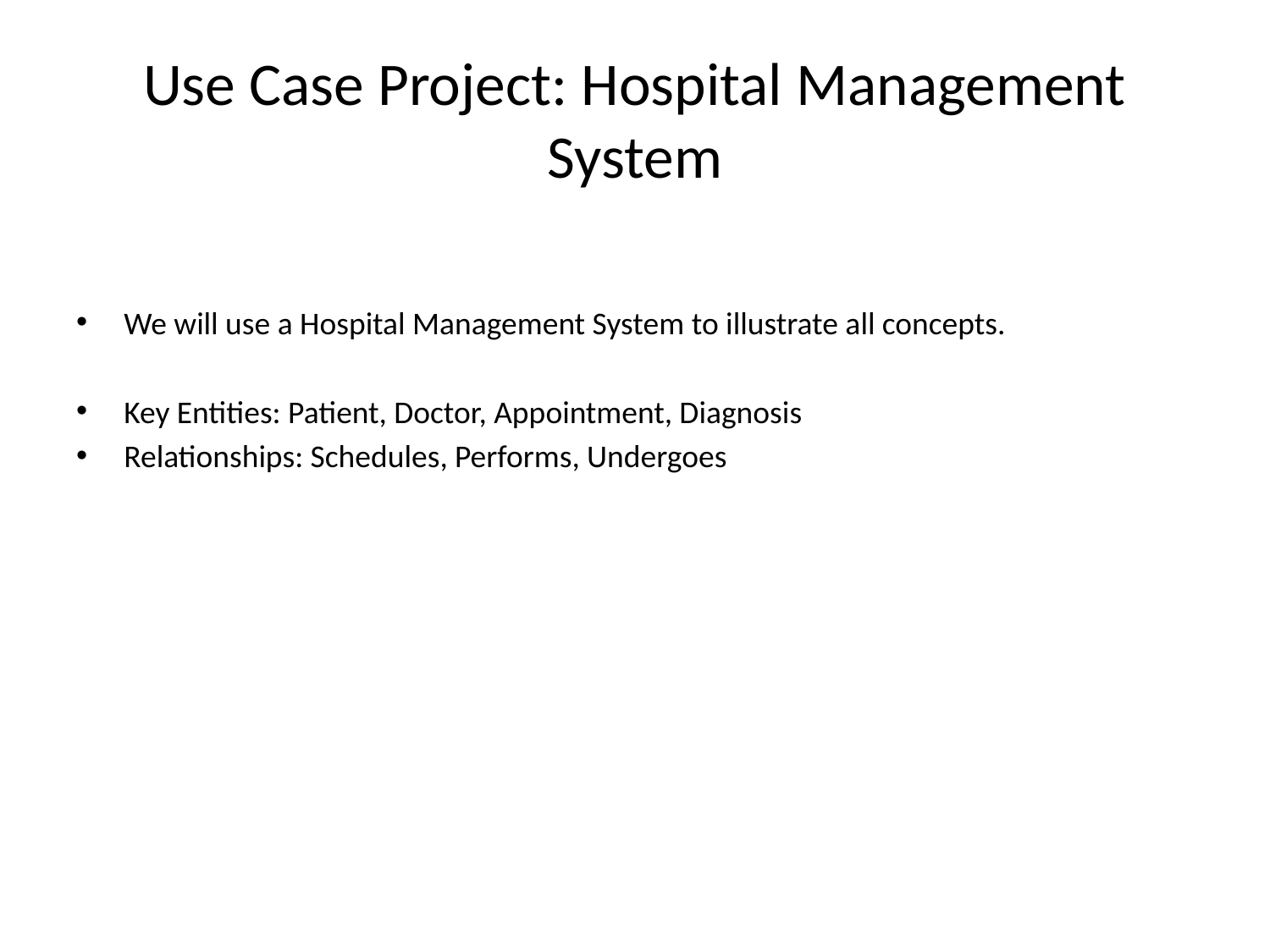

# Use Case Project: Hospital Management System

We will use a Hospital Management System to illustrate all concepts.

Key Entities: Patient, Doctor, Appointment, Diagnosis
Relationships: Schedules, Performs, Undergoes